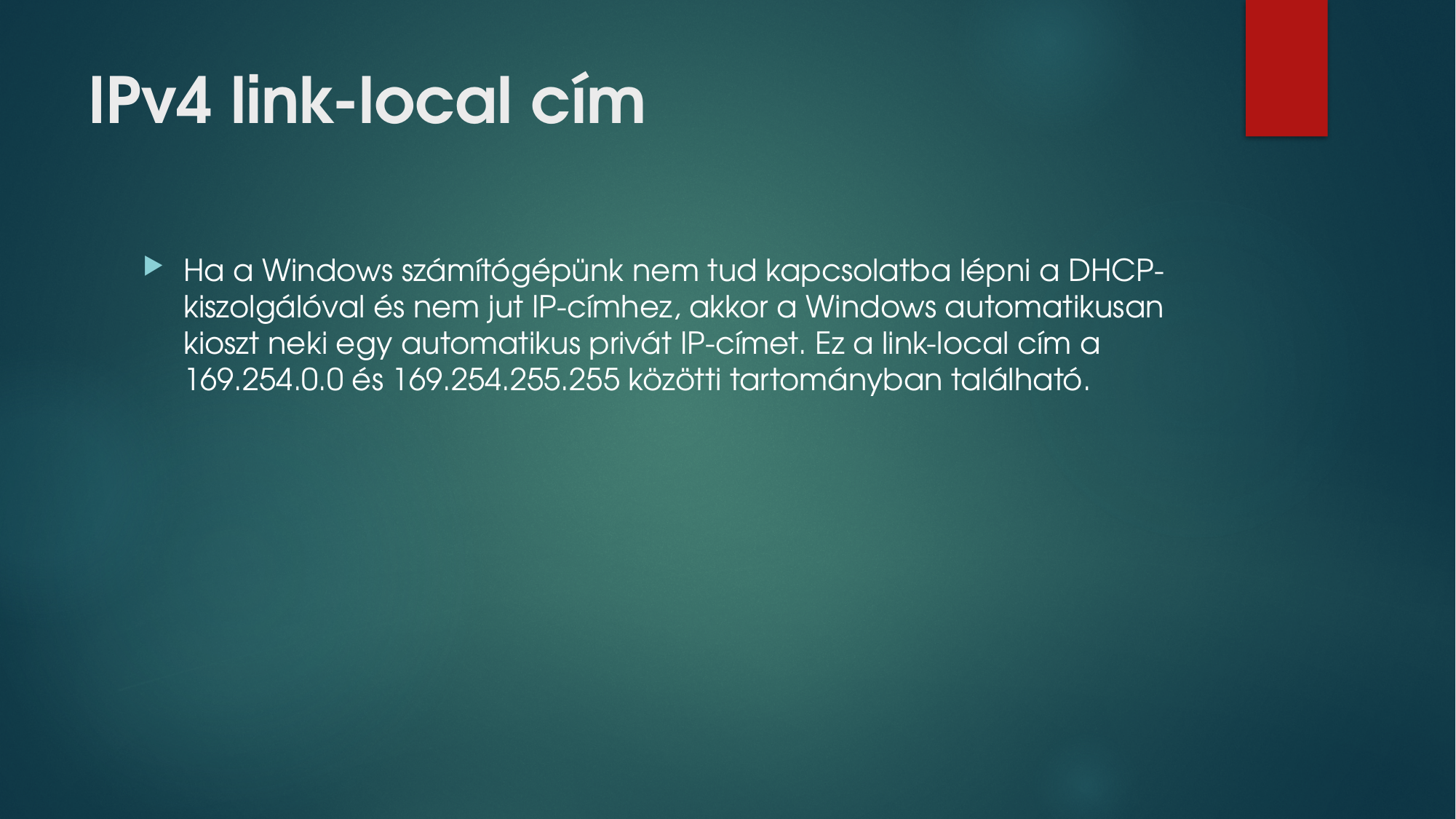

# IPv4 link-local cím
Ha a Windows számítógépünk nem tud kapcsolatba lépni a DHCP-kiszolgálóval és nem jut IP-címhez, akkor a Windows automatikusan kioszt neki egy automatikus privát IP-címet. Ez a link-local cím a 169.254.0.0 és 169.254.255.255 közötti tartományban található.